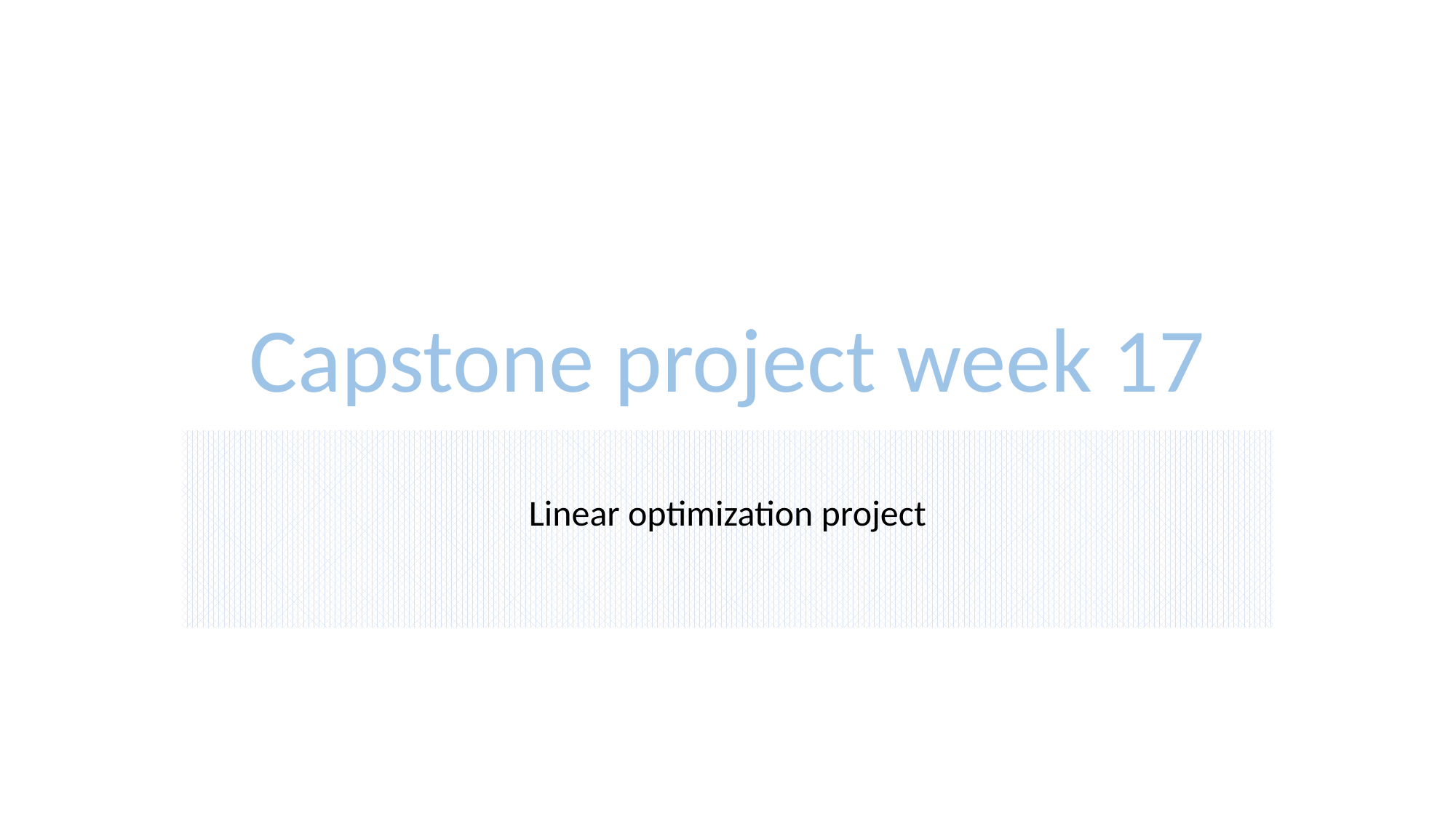

# Capstone project week 17

Linear optimization project